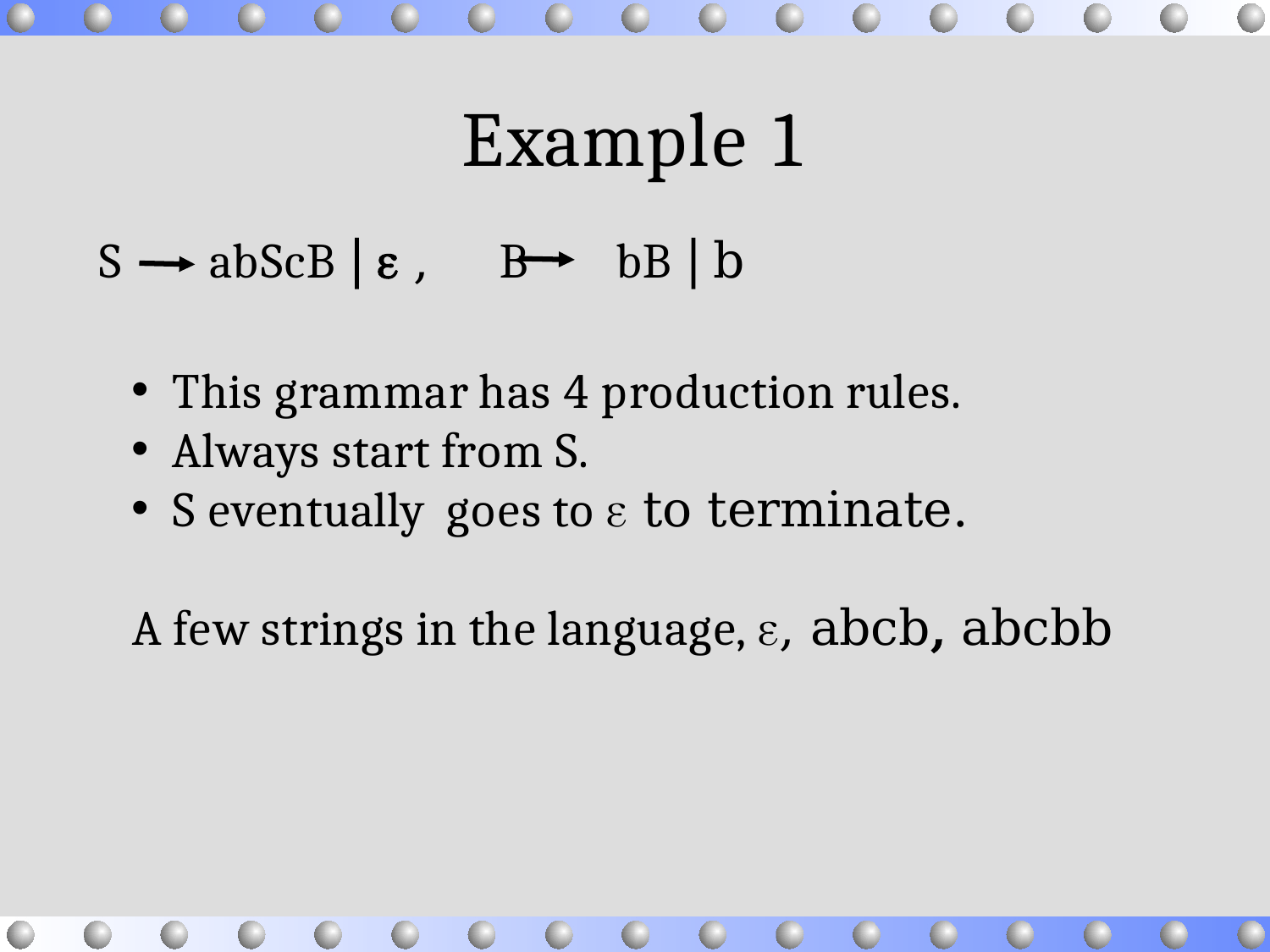

# Example 1
  S        abScB | ɛ ,      B        bB | b

This grammar has 4 production rules.
Always start from S.
S eventually  goes to ɛ to terminate.

A few strings in the language, ɛ, abcb, abcbb